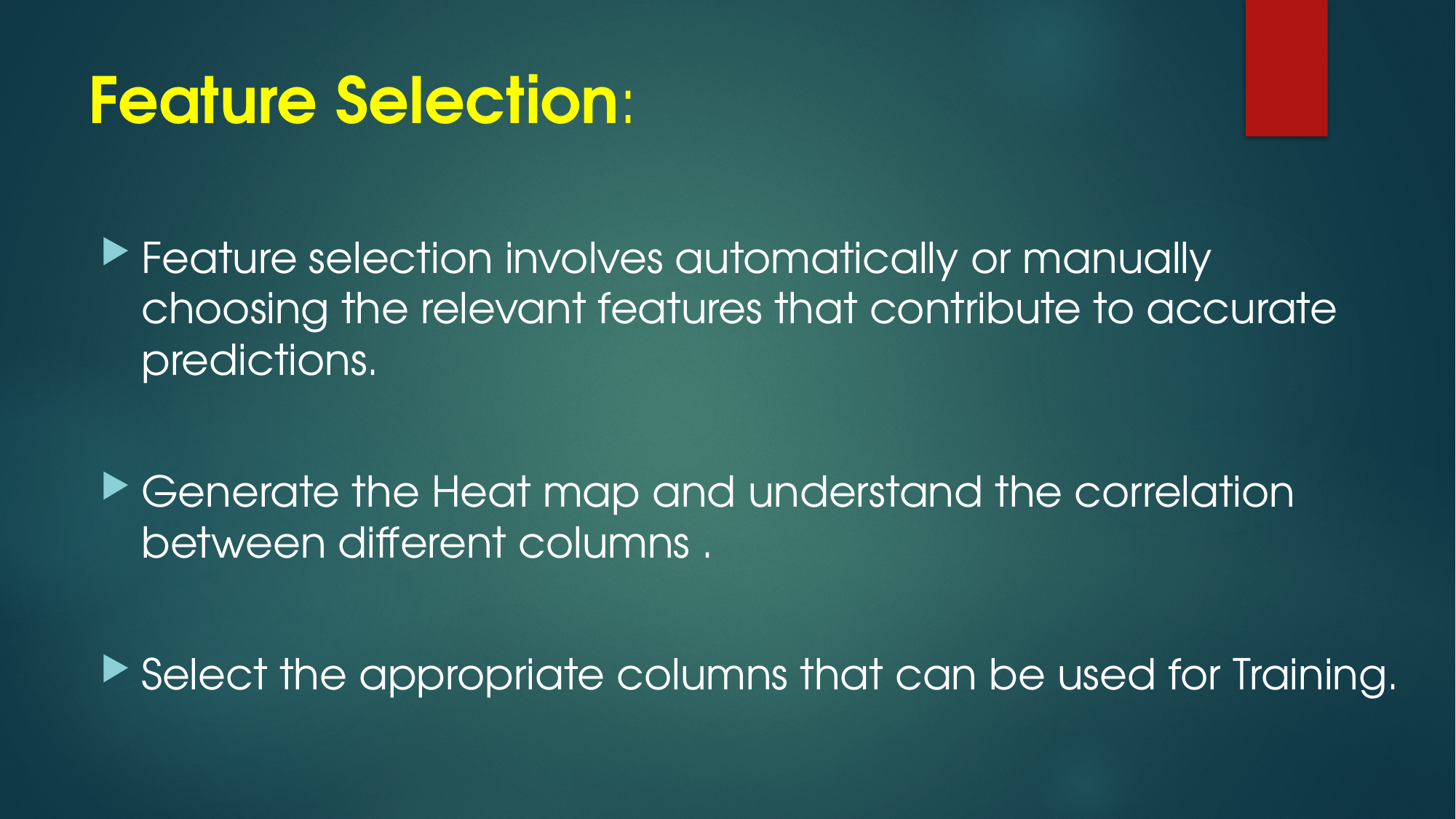

# Feature Selection:
Feature selection involves automatically or manually choosing the relevant features that contribute to accurate predictions.

Generate the Heat map and understand the correlation between different columns .

Select the appropriate columns that can be used for Training.